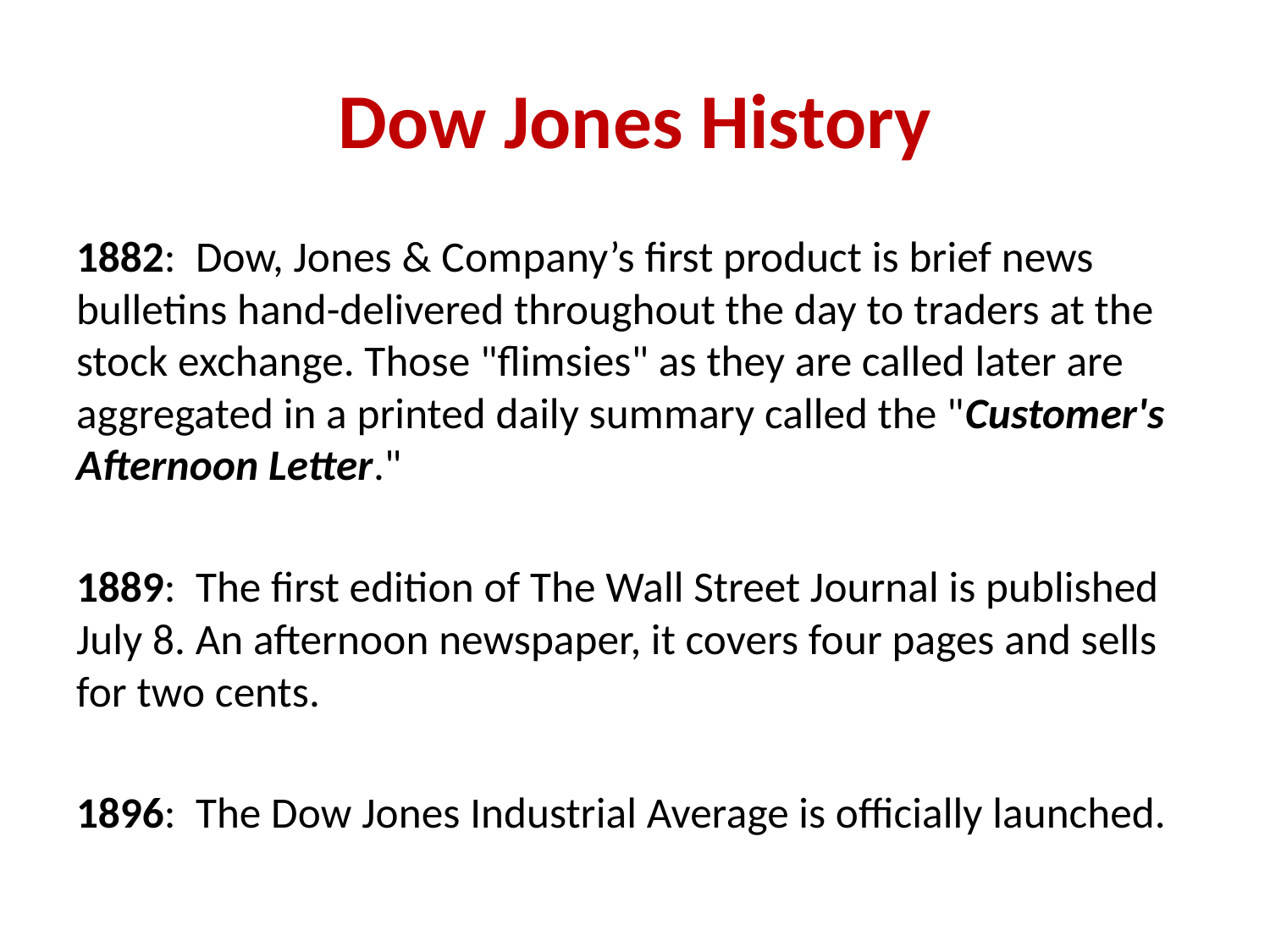

# Dow Jones History
1882:  Dow, Jones & Company’s first product is brief news bulletins hand-delivered throughout the day to traders at the stock exchange. Those "flimsies" as they are called later are aggregated in a printed daily summary called the "Customer's Afternoon Letter."

1889:  The first edition of The Wall Street Journal is published July 8. An afternoon newspaper, it covers four pages and sells for two cents.

1896:  The Dow Jones Industrial Average is officially launched.